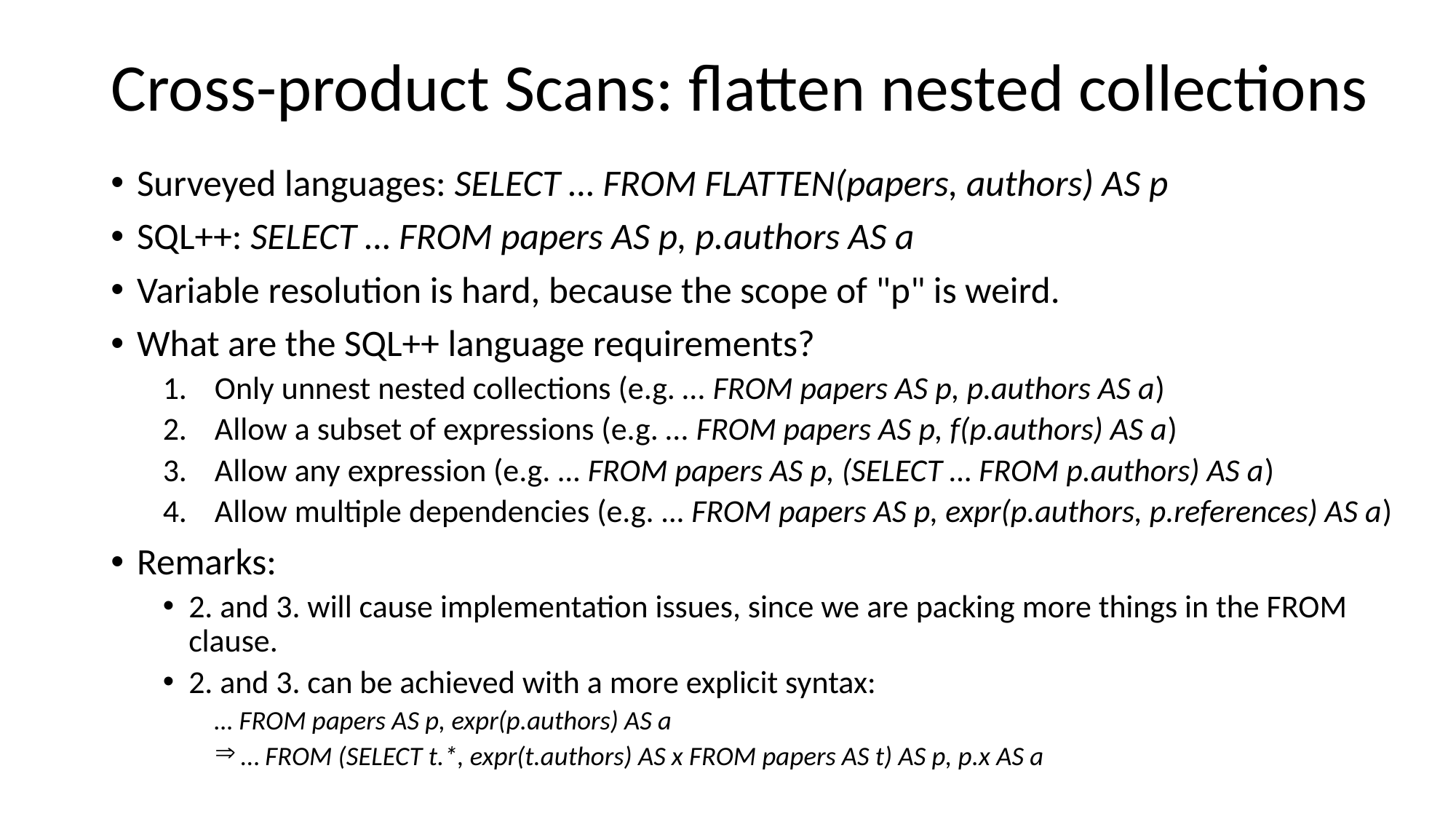

# Cross-product Scans: flatten nested collections
Surveyed languages: SELECT … FROM FLATTEN(papers, authors) AS p
SQL++: SELECT … FROM papers AS p, p.authors AS a
Variable resolution is hard, because the scope of "p" is weird.
What are the SQL++ language requirements?
Only unnest nested collections (e.g. … FROM papers AS p, p.authors AS a)
Allow a subset of expressions (e.g. … FROM papers AS p, f(p.authors) AS a)
Allow any expression (e.g. … FROM papers AS p, (SELECT … FROM p.authors) AS a)
Allow multiple dependencies (e.g. … FROM papers AS p, expr(p.authors, p.references) AS a)
Remarks:
2. and 3. will cause implementation issues, since we are packing more things in the FROM clause.
2. and 3. can be achieved with a more explicit syntax:
… FROM papers AS p, expr(p.authors) AS a
… FROM (SELECT t.*, expr(t.authors) AS x FROM papers AS t) AS p, p.x AS a